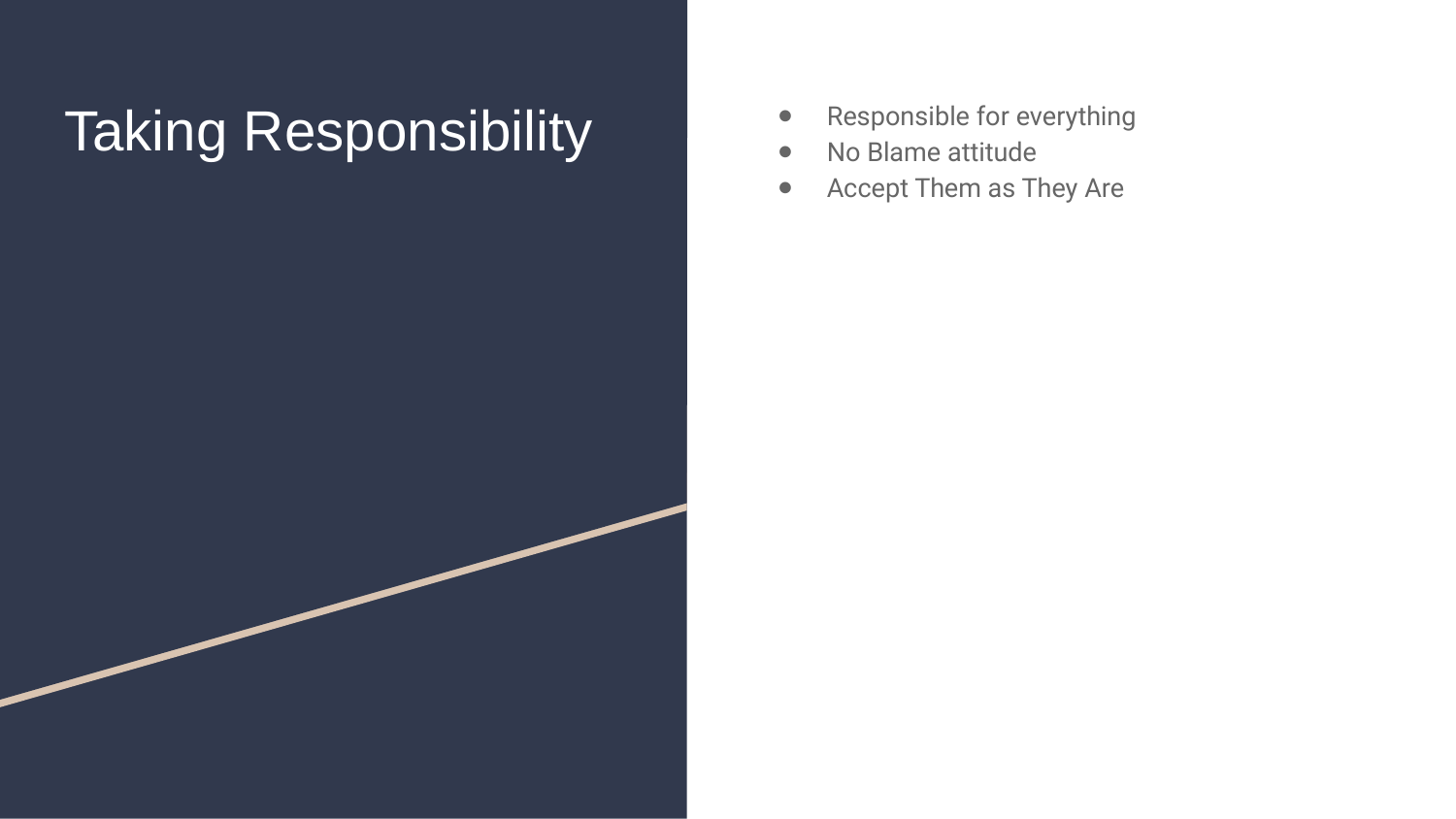

# Taking Responsibility
Responsible for everything
No Blame attitude
Accept Them as They Are